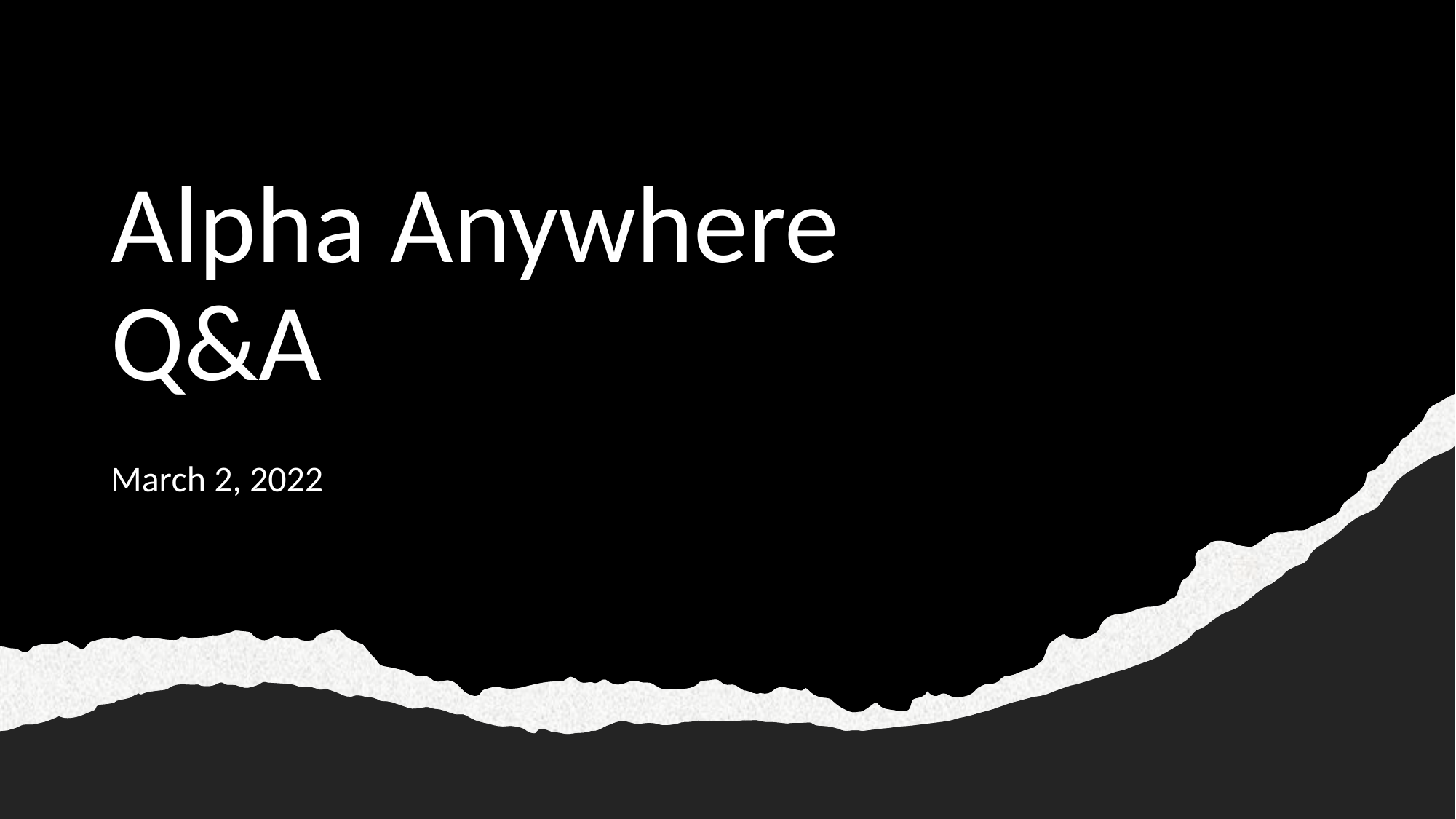

# Alpha Anywhere Q&A

March 2, 2022